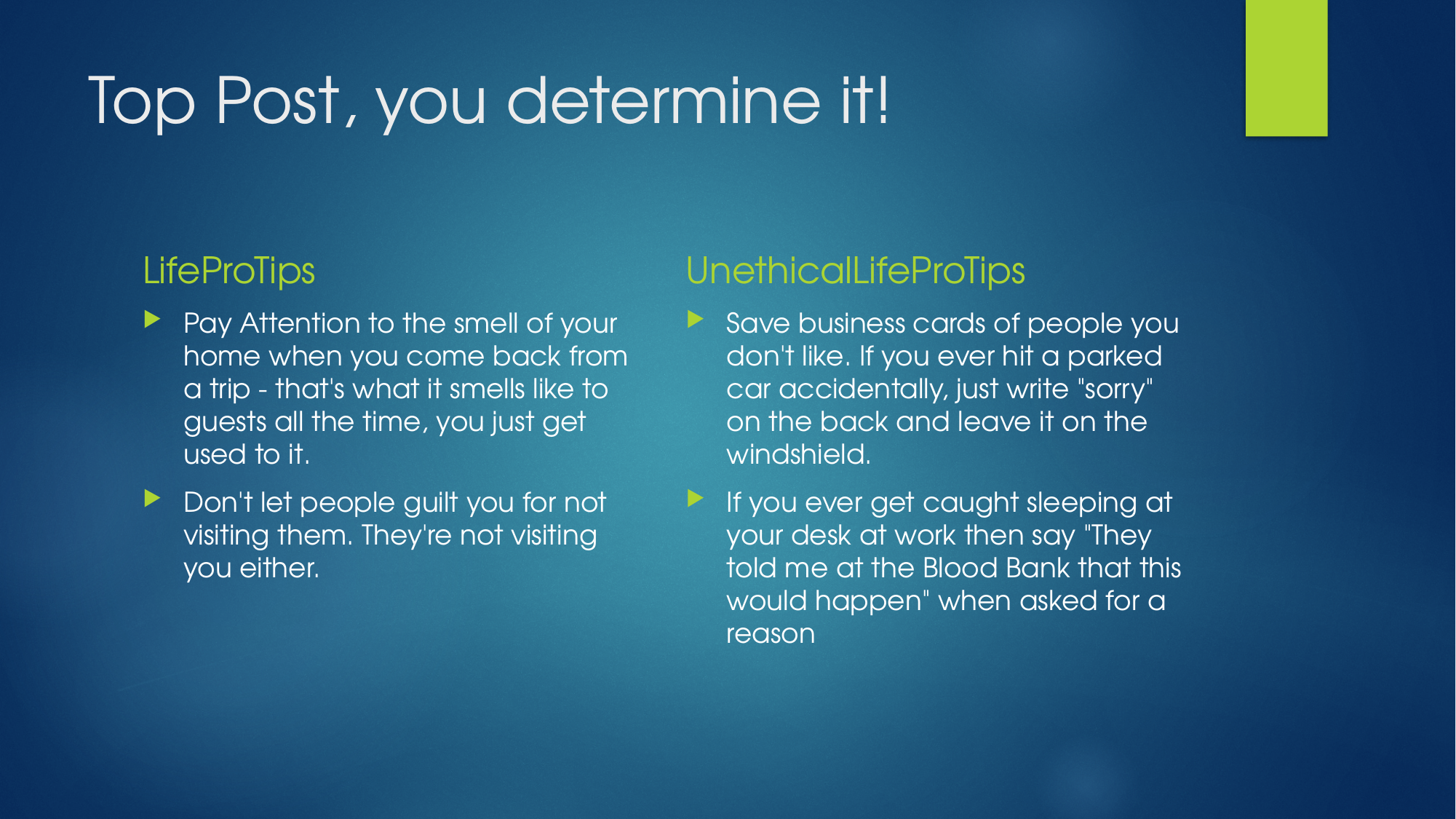

# Top Post, you determine it!
LifeProTips
UnethicalLifeProTips
Pay Attention to the smell of your home when you come back from a trip - that's what it smells like to guests all the time, you just get used to it.
Don't let people guilt you for not visiting them. They're not visiting you either.
Save business cards of people you don't like. If you ever hit a parked car accidentally, just write "sorry" on the back and leave it on the windshield.
If you ever get caught sleeping at your desk at work then say "They told me at the Blood Bank that this would happen" when asked for a reason